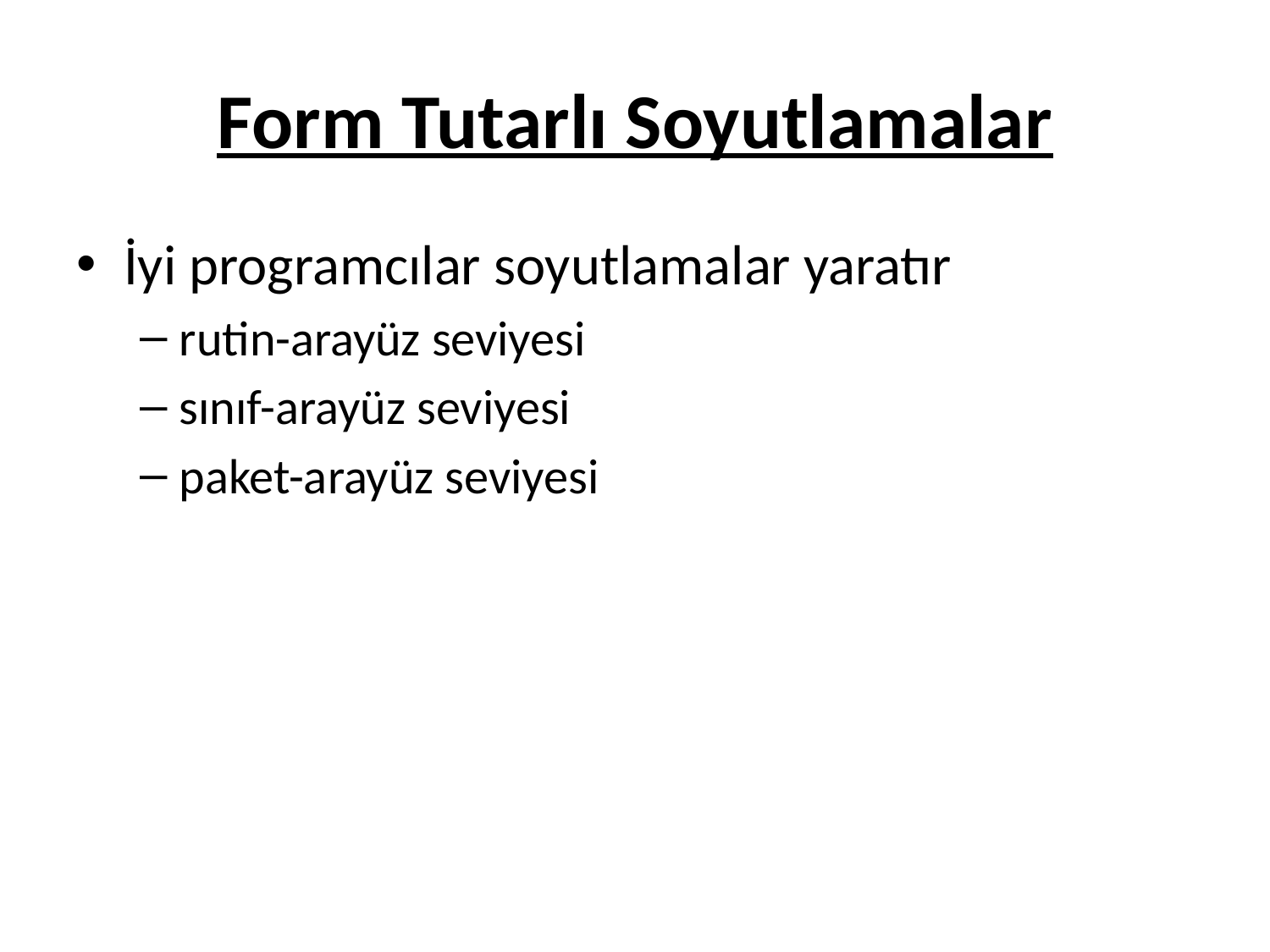

# Form Tutarlı Soyutlamalar
İyi programcılar soyutlamalar yaratır
rutin-arayüz seviyesi
sınıf-arayüz seviyesi
paket-arayüz seviyesi